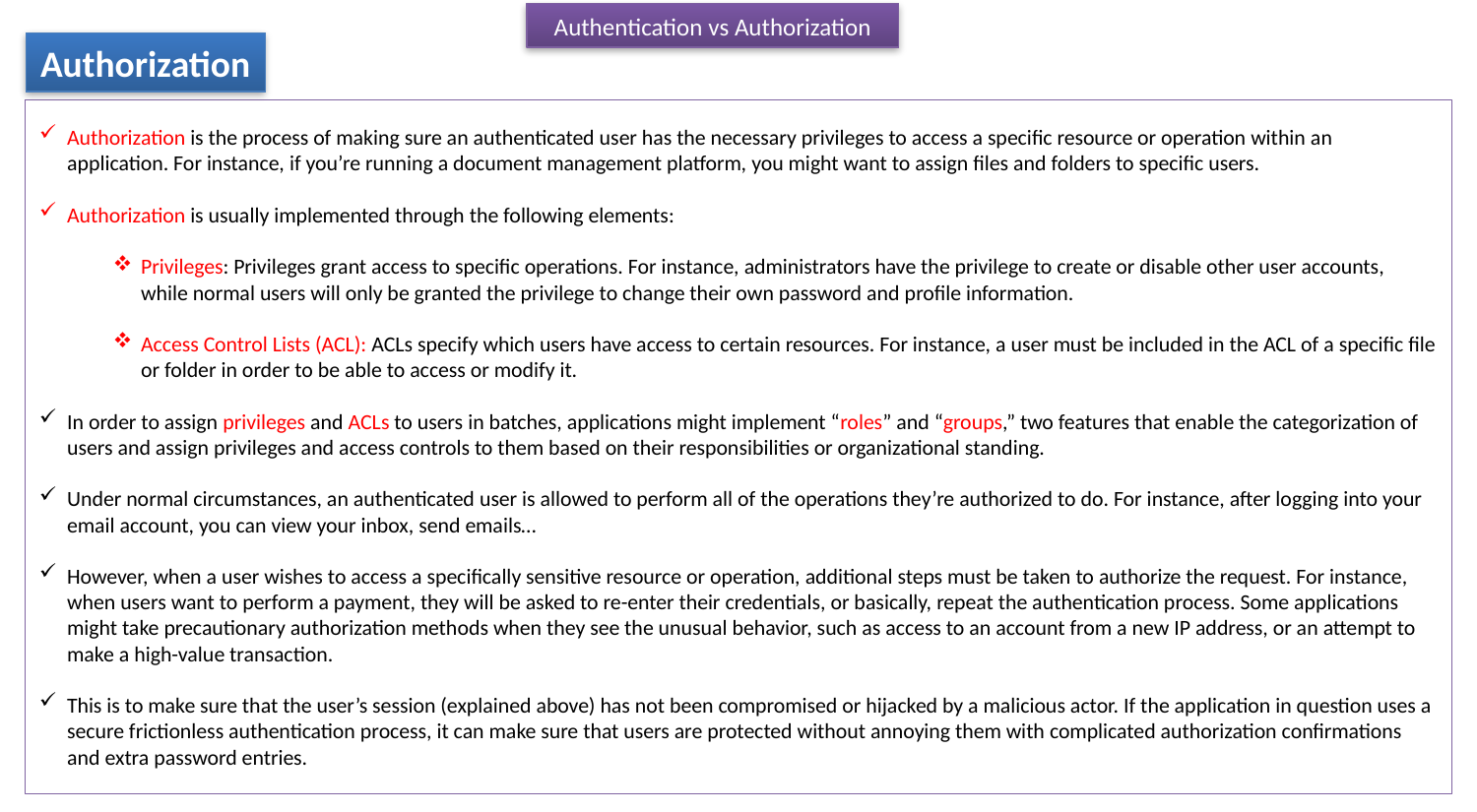

Authentication vs Authorization

Authorization

Authorization is the process of making sure an authenticated user has the necessary privileges to access a specific resource or operation within an application. For instance, if you’re running a document management platform, you might want to assign files and folders to specific users.

Authorization is usually implemented through the following elements:
Privileges: Privileges grant access to specific operations. For instance, administrators have the privilege to create or disable other user accounts, while normal users will only be granted the privilege to change their own password and profile information.
Access Control Lists (ACL): ACLs specify which users have access to certain resources. For instance, a user must be included in the ACL of a specific file or folder in order to be able to access or modify it.

In order to assign privileges and ACLs to users in batches, applications might implement “roles” and “groups,” two features that enable the categorization of users and assign privileges and access controls to them based on their responsibilities or organizational standing.

Under normal circumstances, an authenticated user is allowed to perform all of the operations they’re authorized to do. For instance, after logging into your email account, you can view your inbox, send emails…
However, when a user wishes to access a specifically sensitive resource or operation, additional steps must be taken to authorize the request. For instance, when users want to perform a payment, they will be asked to re-enter their credentials, or basically, repeat the authentication process. Some applications might take precautionary authorization methods when they see the unusual behavior, such as access to an account from a new IP address, or an attempt to make a high-value transaction.
This is to make sure that the user’s session (explained above) has not been compromised or hijacked by a malicious actor. If the application in question uses a secure frictionless authentication process, it can make sure that users are protected without annoying them with complicated authorization confirmations and extra password entries.